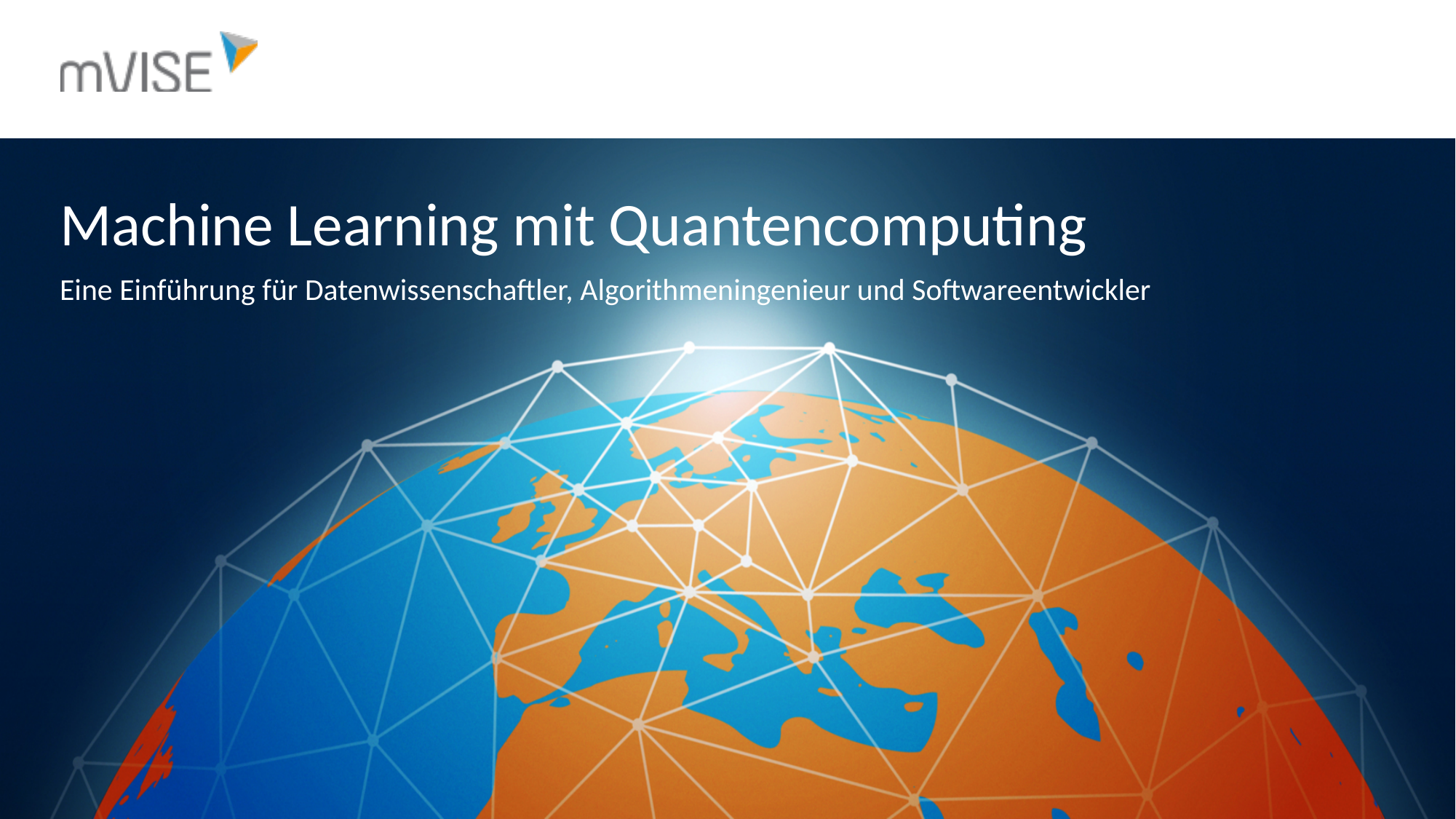

# Machine Learning mit Quantencomputing
Eine Einführung für Datenwissenschaftler, Algorithmeningenieur und Softwareentwickler